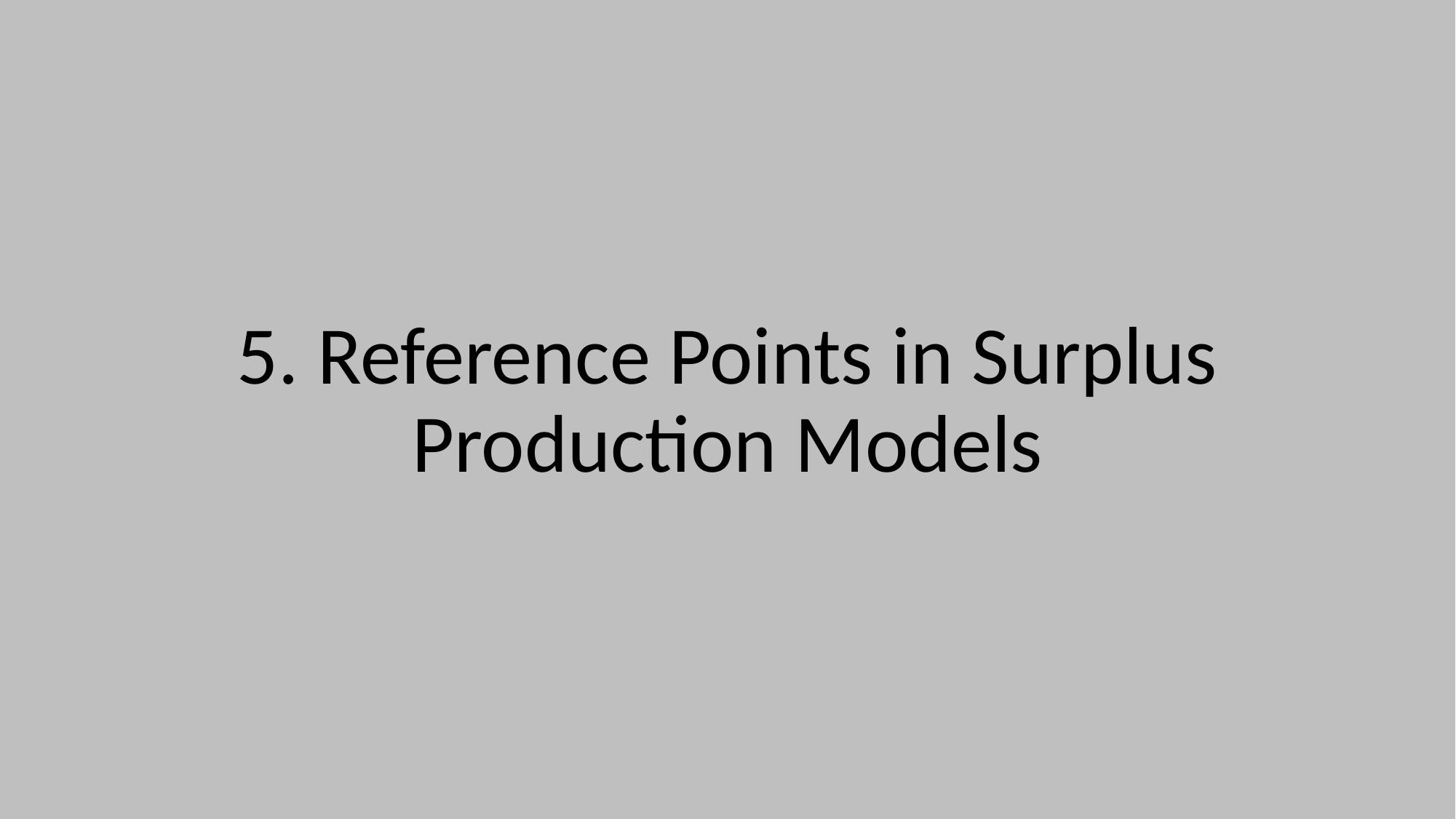

# 5. Reference Points in Surplus Production Models